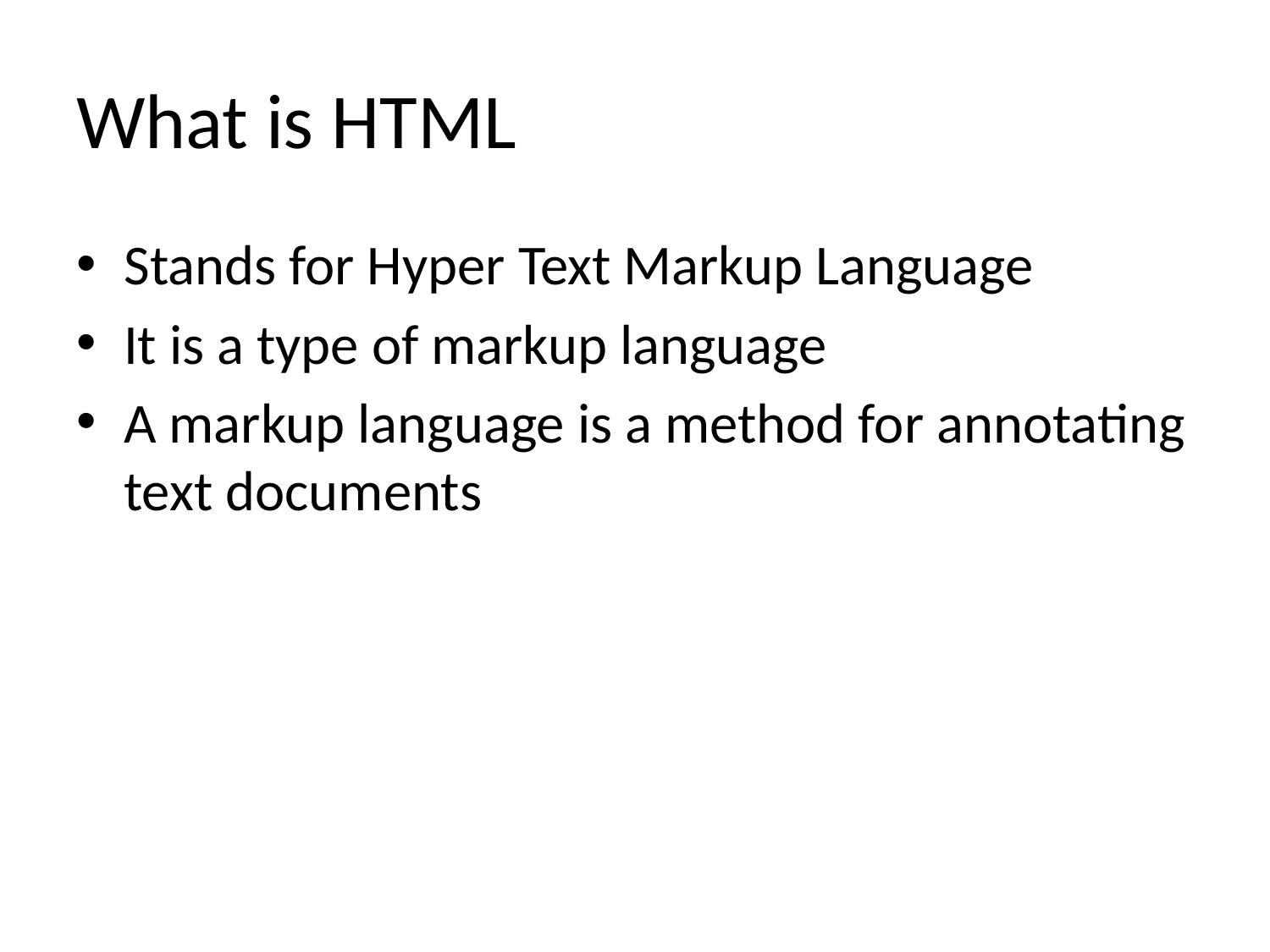

# What is HTML
Stands for Hyper Text Markup Language
It is a type of markup language
A markup language is a method for annotating text documents